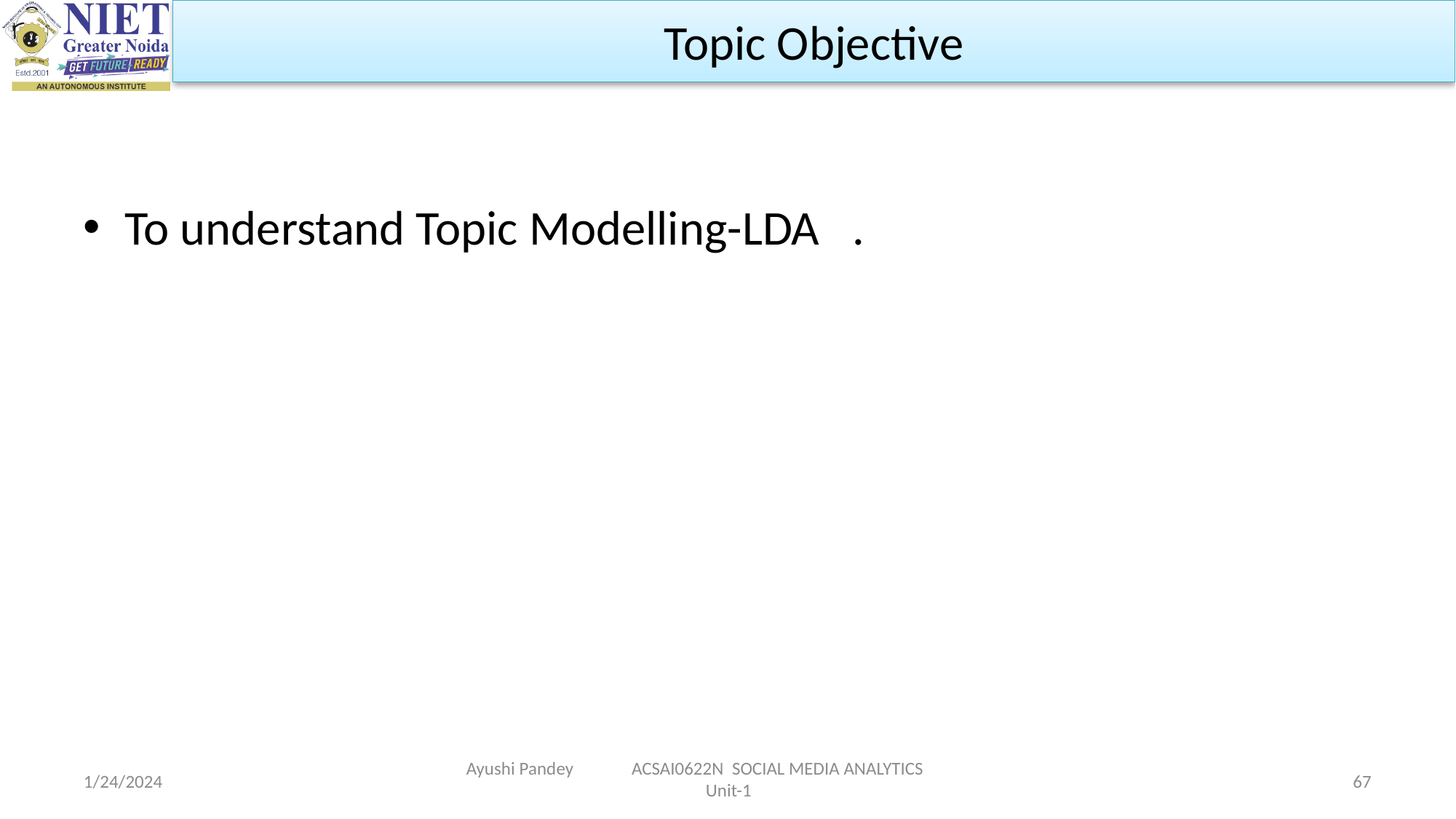

Topic Objective
To understand Topic Modelling-LDA   .
Ayushi Pandey              ACSAI0622N  SOCIAL MEDIA ANALYTICS                 Unit-1
1/24/2024
67